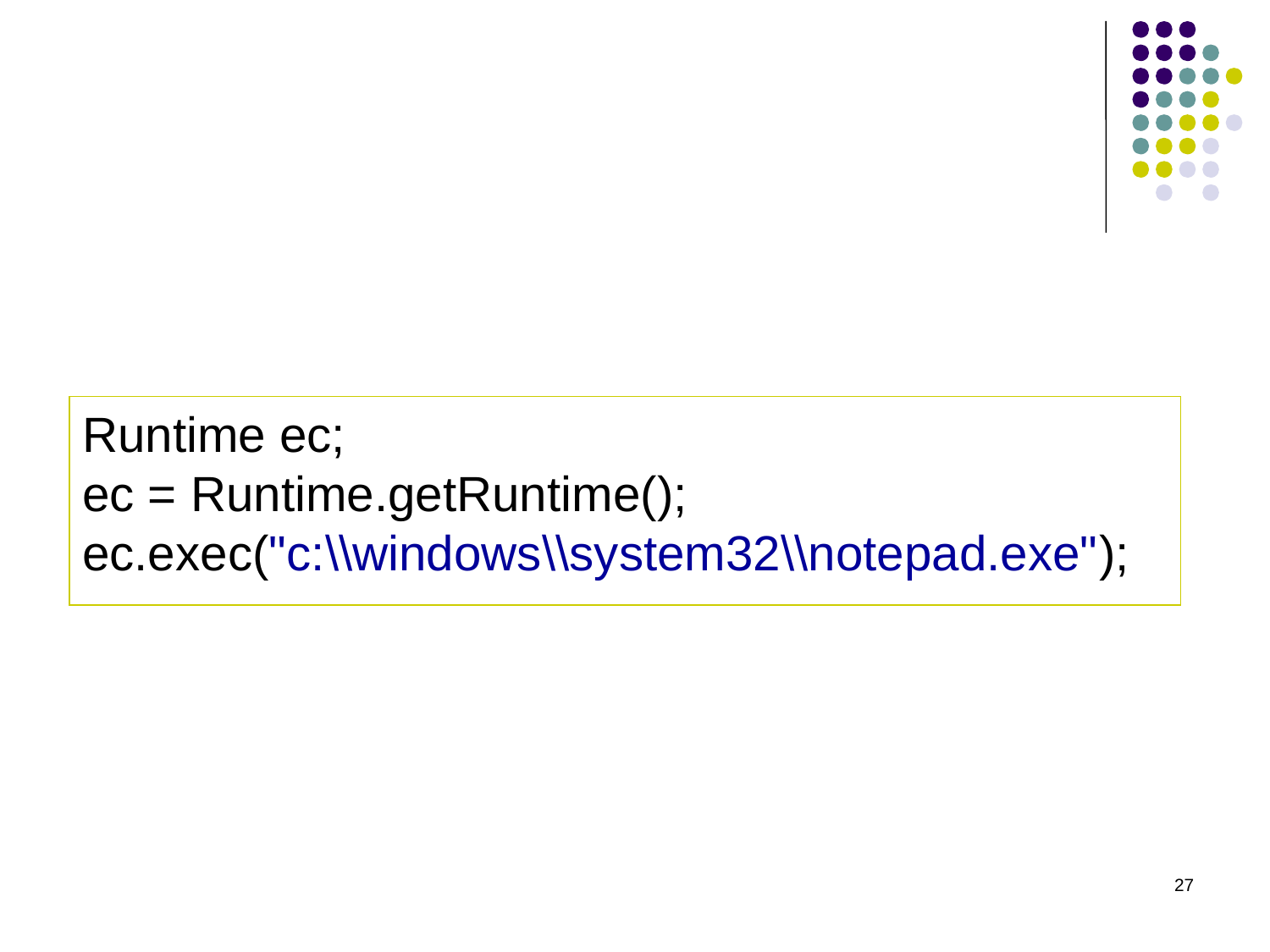

#
Runtime ec;
ec = Runtime.getRuntime();
ec.exec("c:\\windows\\system32\\notepad.exe");
27